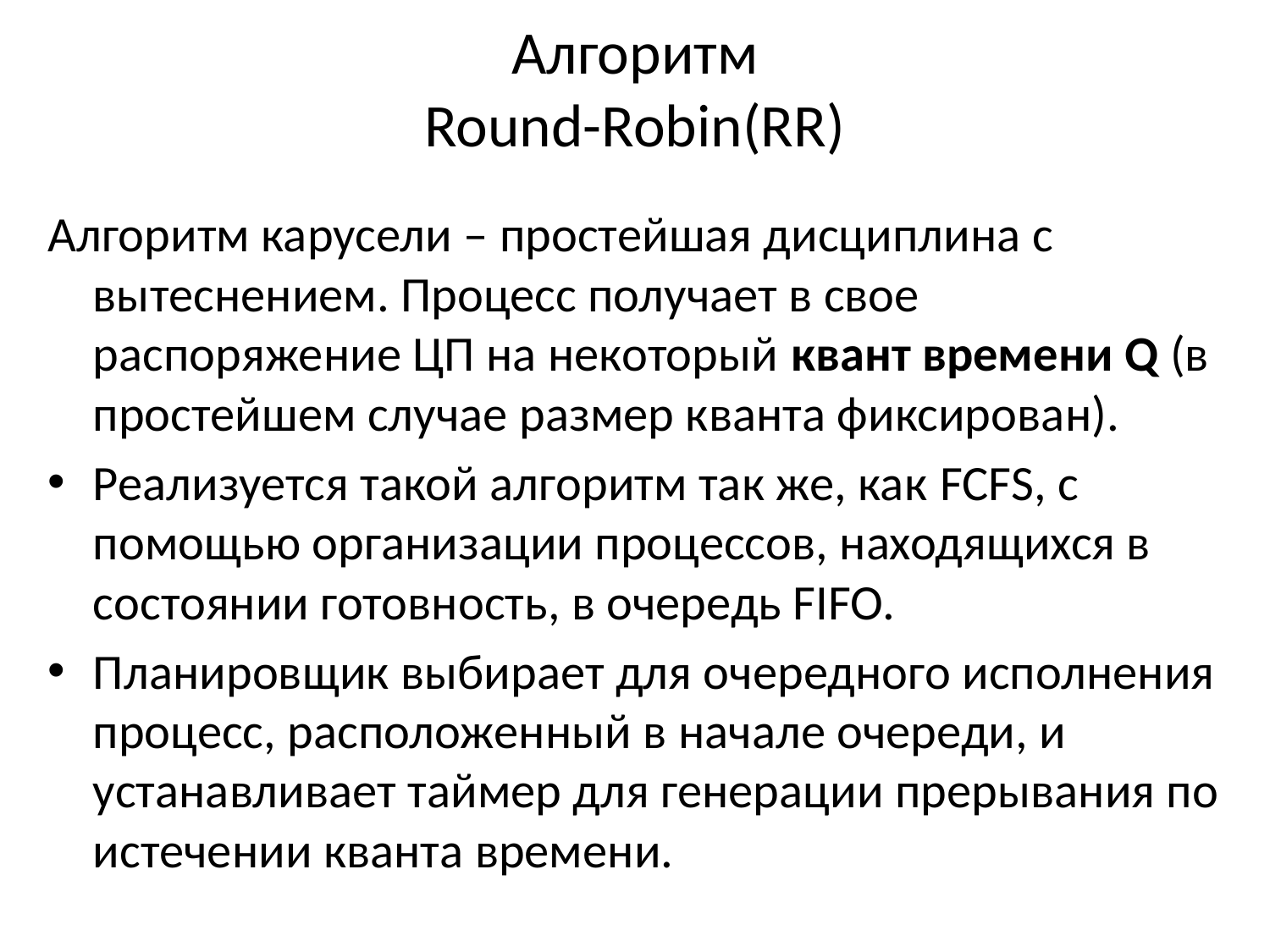

# Алгоритм Round-Robin(RR)
Алгоритм карусели – простейшая дисциплина с вытеснением. Процесс получает в свое распоряжение ЦП на некоторый квант времени Q (в простейшем случае размер кванта фиксирован).
Реализуется такой алгоритм так же, как FCFS, с помощью организации процессов, находящихся в состоянии готовность, в очередь FIFO.
Планировщик выбирает для очередного исполнения процесс, расположенный в начале очереди, и устанавливает таймер для генерации прерывания по истечении кванта времени.